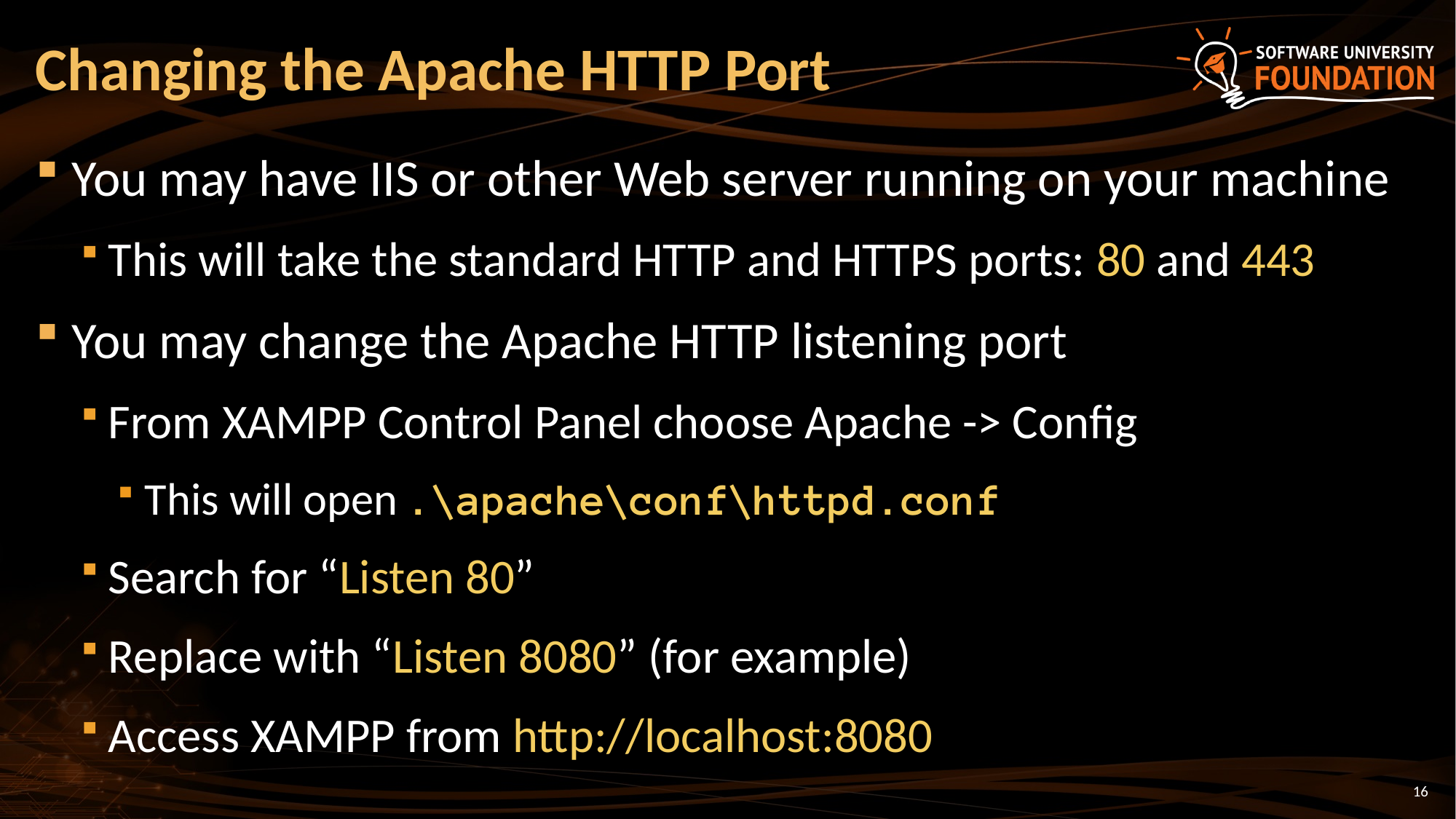

# Changing the Apache HTTP Port
You may have IIS or other Web server running on your machine
This will take the standard HTTP and HTTPS ports: 80 and 443
You may change the Apache HTTP listening port
From XAMPP Control Panel choose Apache -> Config
This will open .\apache\conf\httpd.conf
Search for “Listen 80”
Replace with “Listen 8080” (for example)
Access XAMPP from http://localhost:8080

16